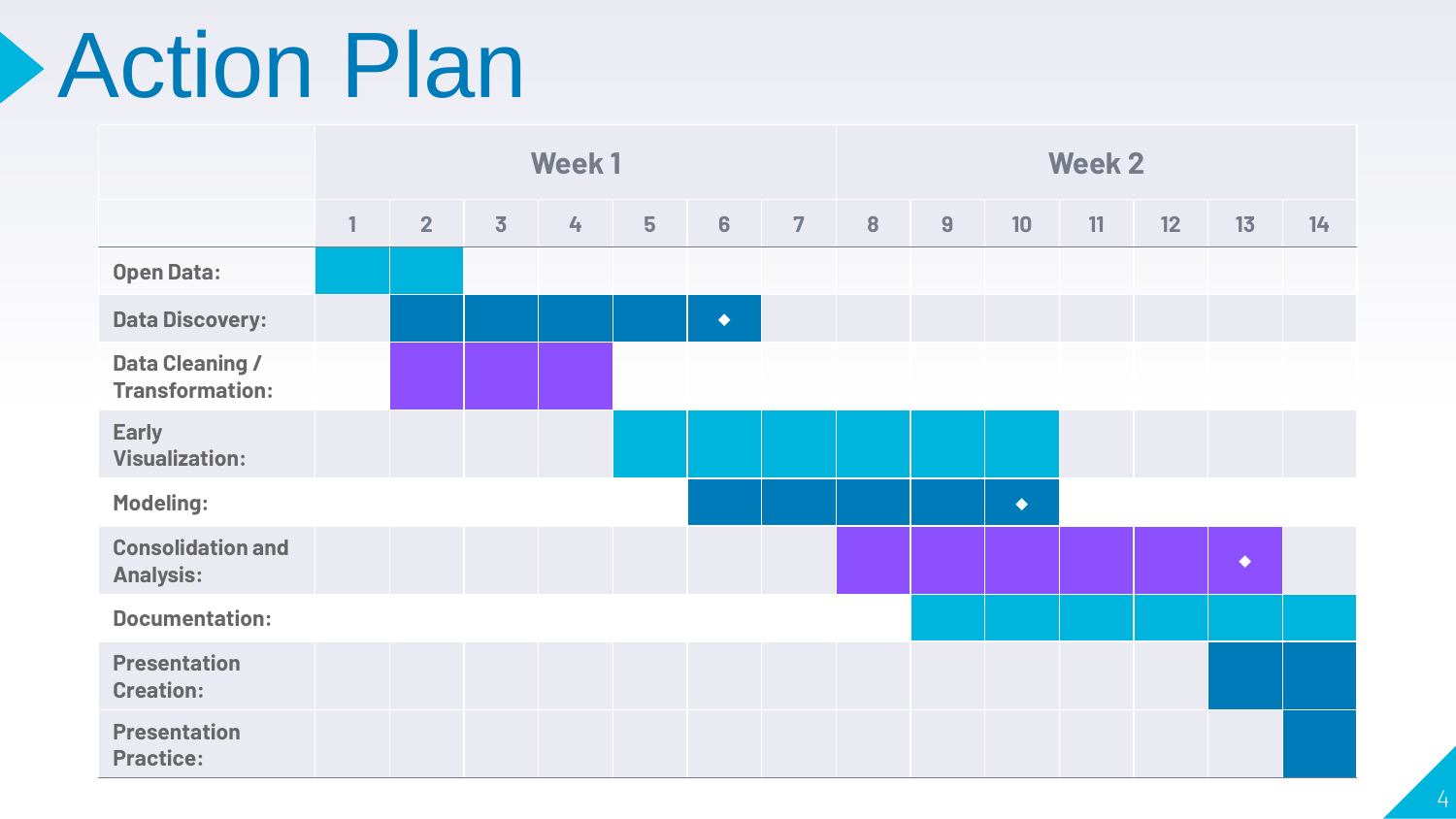

Action Plan

|  | Week 1 |  |  |  |  |  |  | Week 2 |  |  |  |  |  |  |
| --- | --- | --- | --- | --- | --- | --- | --- | --- | --- | --- | --- | --- | --- | --- |
|  | 1 | 2 | 3 | 4 | 5 | 6 | 7 | 8 | 9 | 10 | 11 | 12 | 13 | 14 |
| Open Data: |  |  |  |  |  |  |  |  |  |  |  |  |  |  |
| Data Discovery: |  |  |  |  |  | ◆ |  |  |  |  |  |  |  |  |
| Data Cleaning / Transformation: |  |  |  |  |  |  |  |  |  |  |  |  |  |  |
| Early Visualization: |  |  |  |  |  |  |  |  |  |  |  |  |  |  |
| Modeling: |  |  |  |  |  |  |  |  |  | ◆ |  |  |  |  |
| Consolidation and Analysis: |  |  |  |  |  |  |  |  |  |  |  |  | ◆ |  |
| Documentation: |  |  |  |  |  |  |  |  |  |  |  |  |  |  |
| Presentation Creation: |  |  |  |  |  |  |  |  |  |  |  |  |  |  |
| Presentation Practice: |  |  |  |  |  |  |  |  |  |  |  |  |  |  |
4